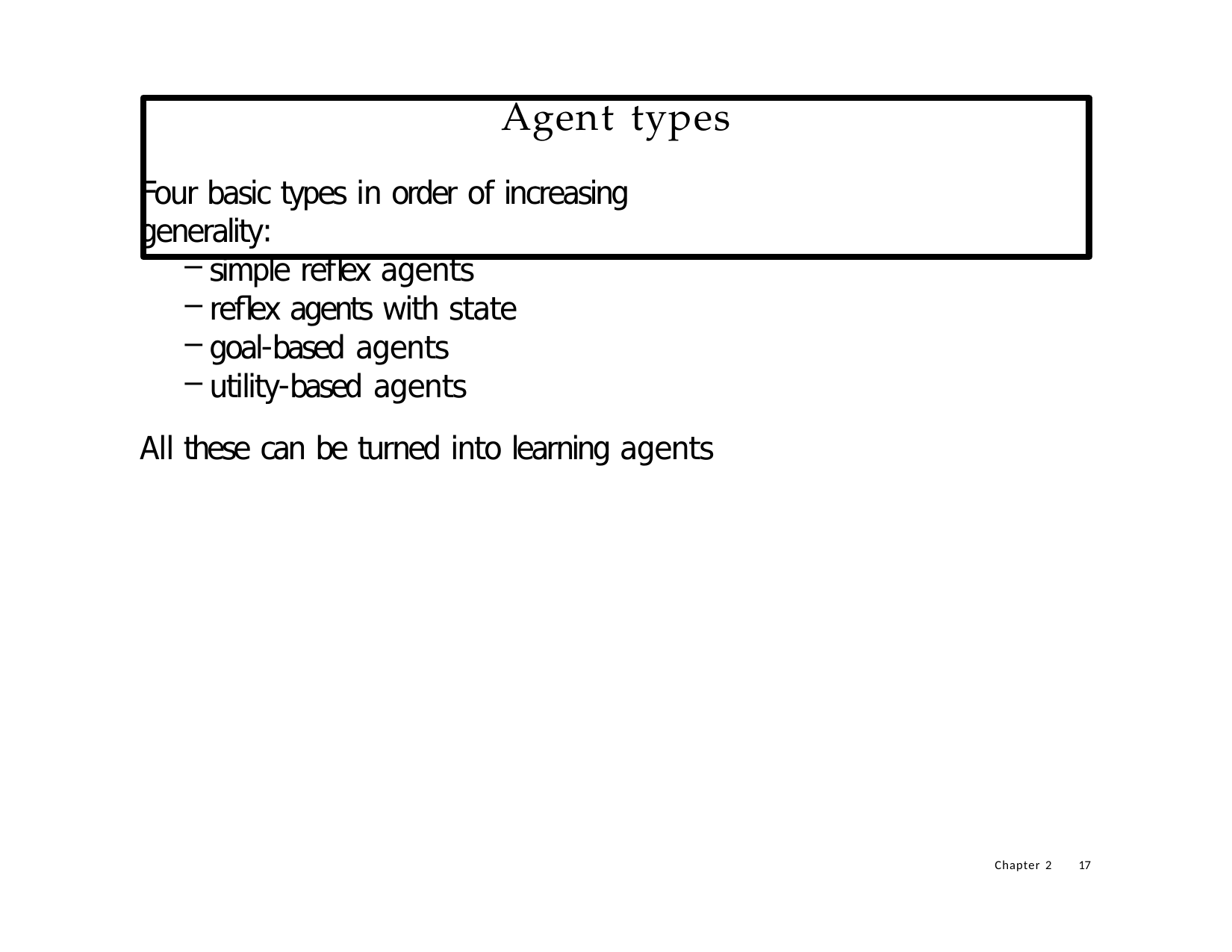

# Agent types
Four basic types in order of increasing generality:
simple reflex agents
reflex agents with state
goal-based agents
utility-based agents
All these can be turned into learning agents
Chapter 2
17